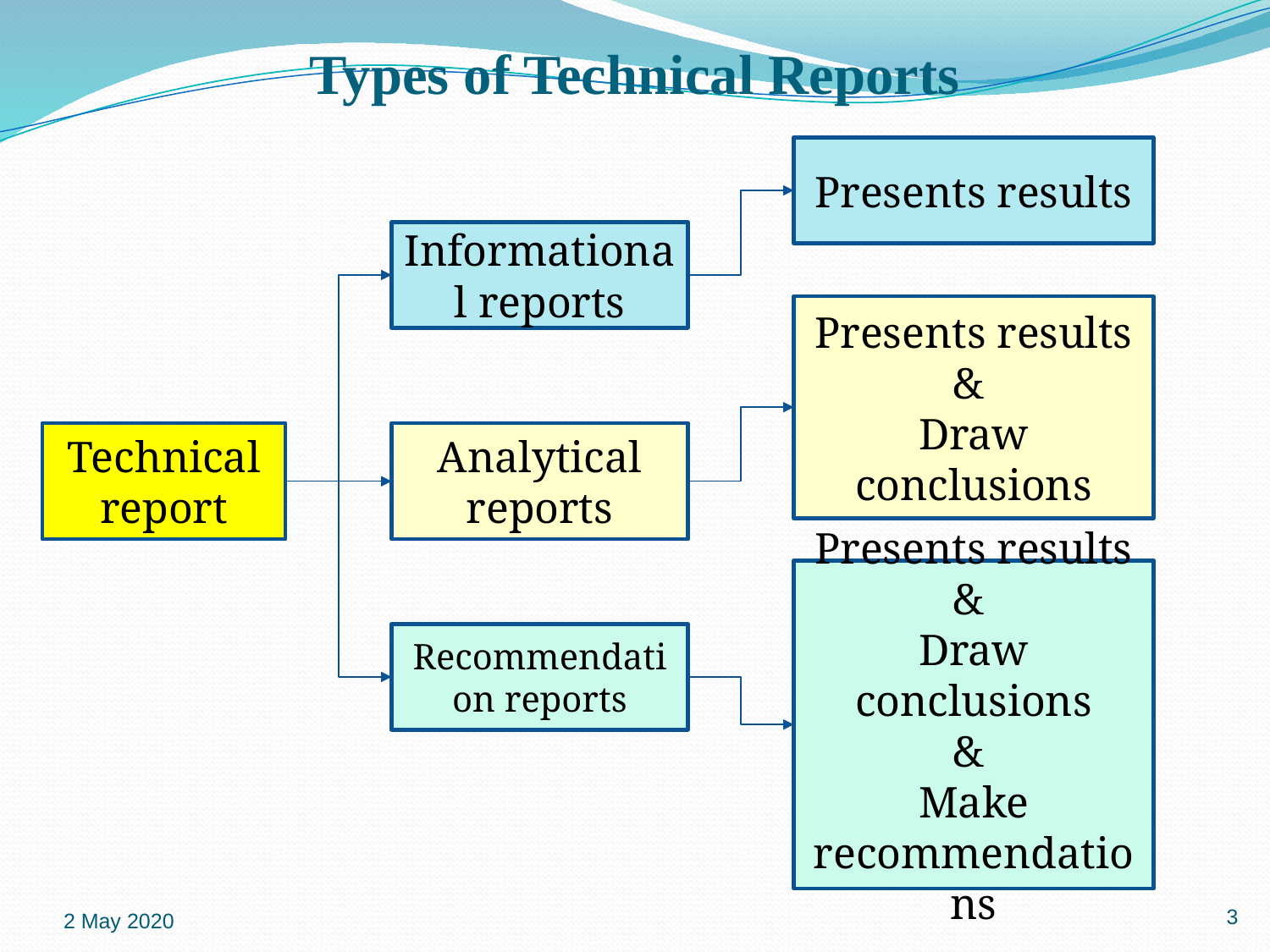

# Types of Technical Reports
Presents results
Informational reports
Presents results
&
Draw conclusions
Technical report
Analytical reports
Presents results
&
Draw conclusions
&
Make recommendations
Recommendation reports
3
2 May 2020